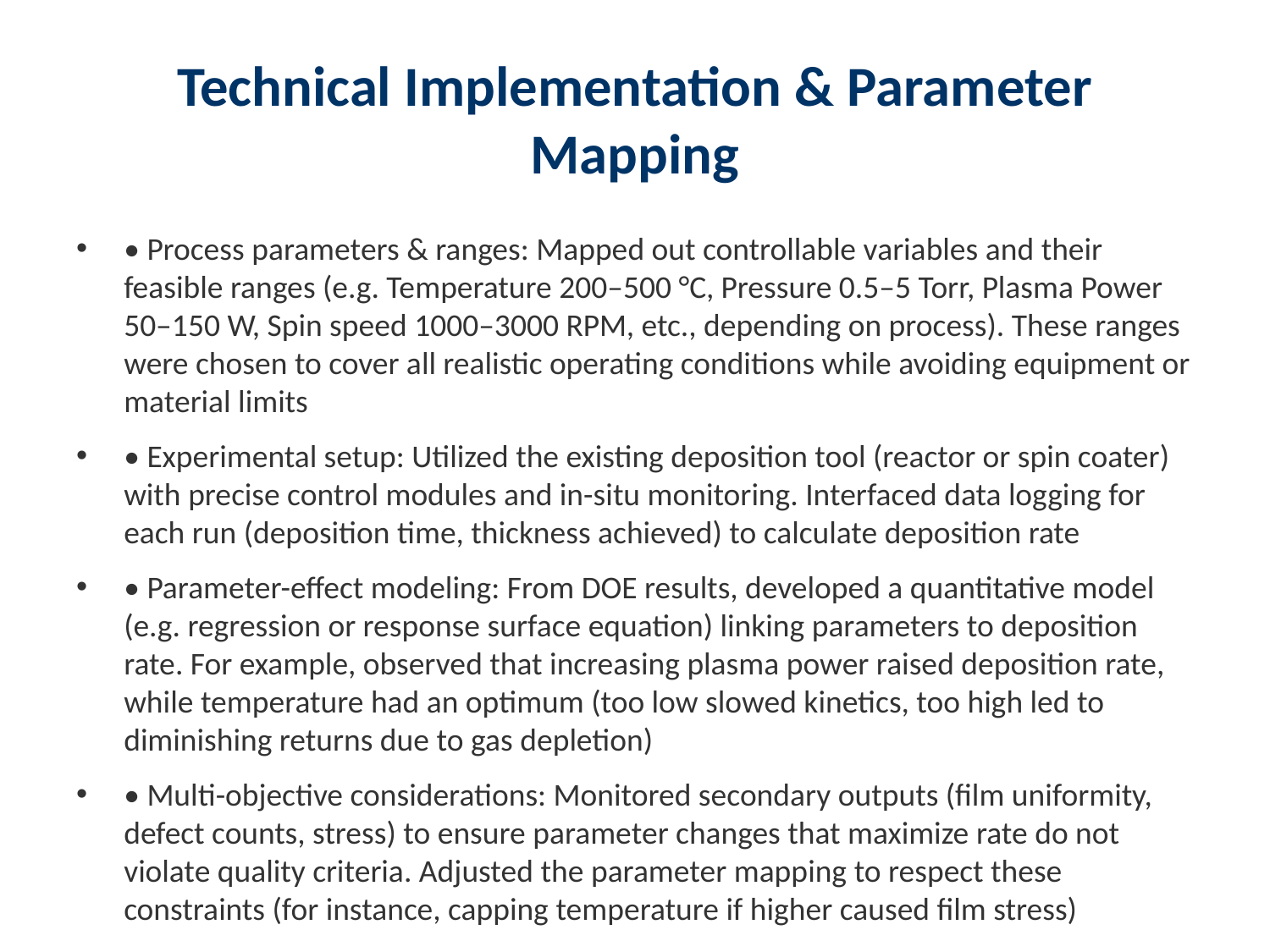

# Technical Implementation & Parameter Mapping
• Process parameters & ranges: Mapped out controllable variables and their feasible ranges (e.g. Temperature 200–500 °C, Pressure 0.5–5 Torr, Plasma Power 50–150 W, Spin speed 1000–3000 RPM, etc., depending on process). These ranges were chosen to cover all realistic operating conditions while avoiding equipment or material limits
• Experimental setup: Utilized the existing deposition tool (reactor or spin coater) with precise control modules and in-situ monitoring. Interfaced data logging for each run (deposition time, thickness achieved) to calculate deposition rate
• Parameter-effect modeling: From DOE results, developed a quantitative model (e.g. regression or response surface equation) linking parameters to deposition rate. For example, observed that increasing plasma power raised deposition rate, while temperature had an optimum (too low slowed kinetics, too high led to diminishing returns due to gas depletion)
• Multi-objective considerations: Monitored secondary outputs (film uniformity, defect counts, stress) to ensure parameter changes that maximize rate do not violate quality criteria. Adjusted the parameter mapping to respect these constraints (for instance, capping temperature if higher caused film stress)
• Automation & code integration: Wrote custom Python scripts to integrate with the deposition equipment's data (where possible) and to run the Bayesian optimization routine, effectively creating a semi-automated experimental loop. The code would suggest new parameter values, which were then applied and tested in the lab